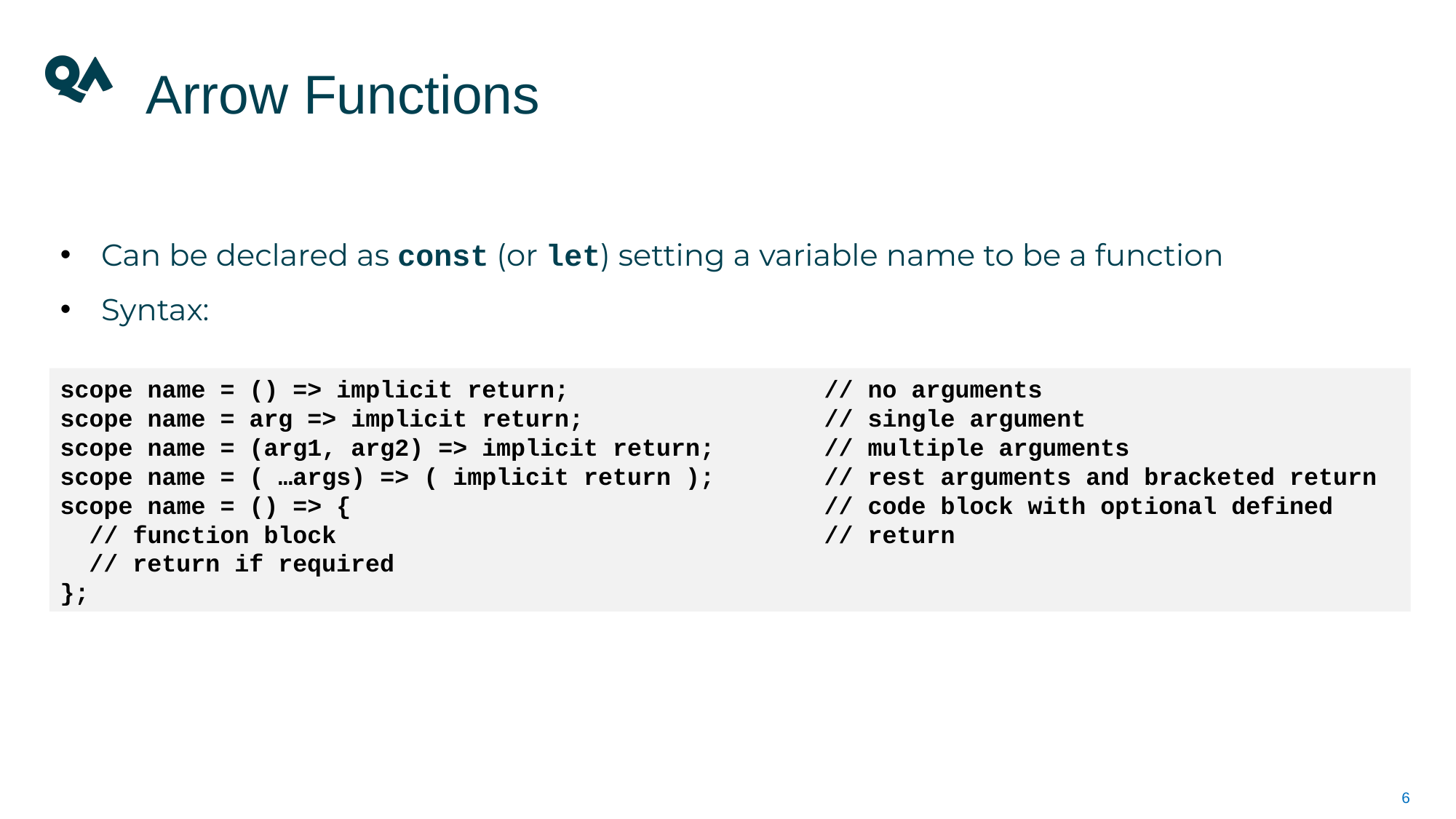

# Arrow Functions
Can be declared as const (or let) setting a variable name to be a function
Syntax:

scope name = () => implicit return;			// no arguments
scope name = arg => implicit return;			// single argument
scope name = (arg1, arg2) => implicit return;	// multiple arguments
scope name = ( …args) => ( implicit return );	// rest arguments and bracketed return
scope name = () => {					// code block with optional defined
  // function block					// return
  // return if required
};